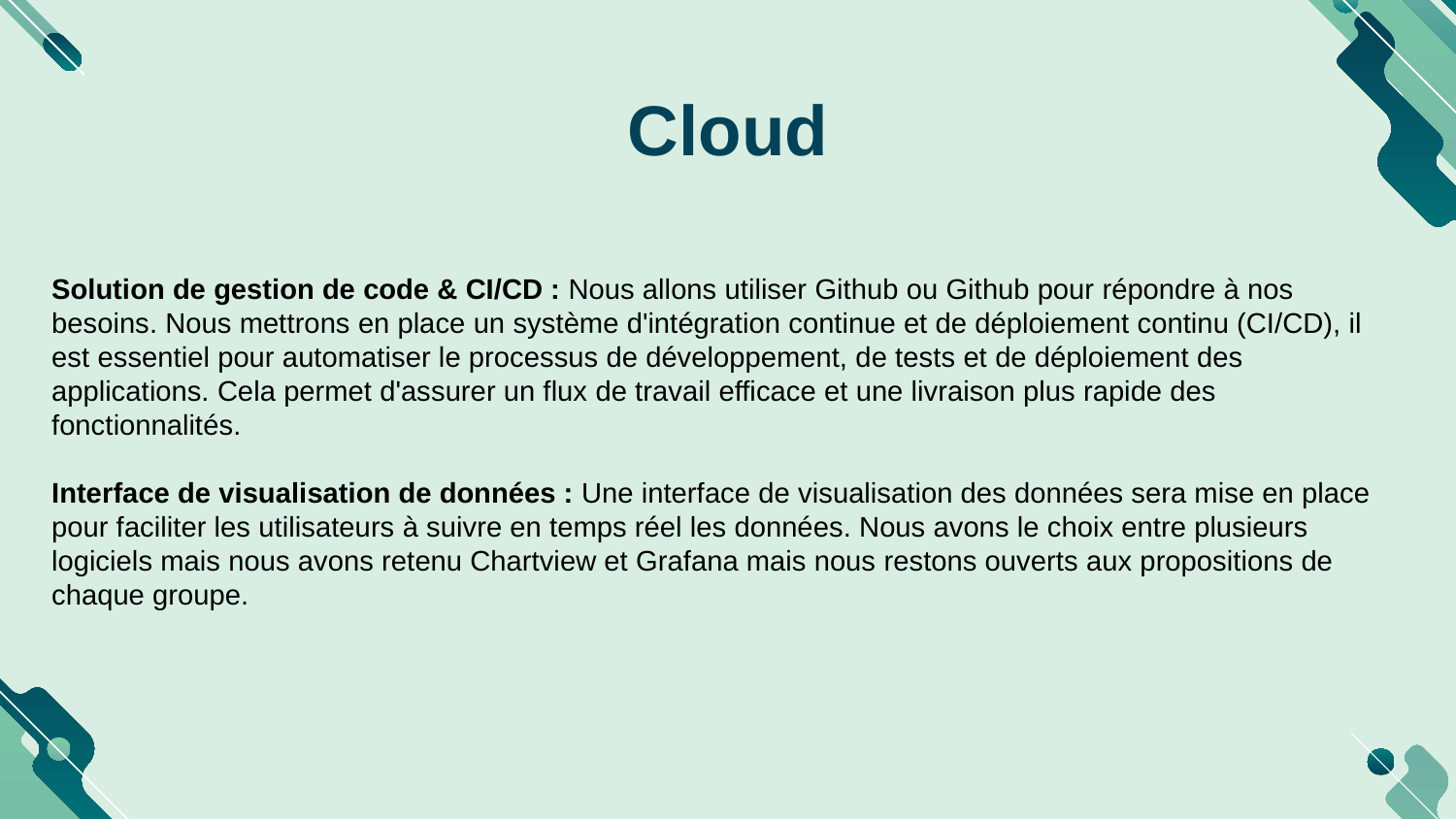

# Cloud

Solution de gestion de code & CI/CD : Nous allons utiliser Github ou Github pour répondre à nos besoins. Nous mettrons en place un système d'intégration continue et de déploiement continu (CI/CD), il est essentiel pour automatiser le processus de développement, de tests et de déploiement des applications. Cela permet d'assurer un flux de travail efficace et une livraison plus rapide des fonctionnalités.

Interface de visualisation de données : Une interface de visualisation des données sera mise en place pour faciliter les utilisateurs à suivre en temps réel les données. Nous avons le choix entre plusieurs logiciels mais nous avons retenu Chartview et Grafana mais nous restons ouverts aux propositions de chaque groupe.